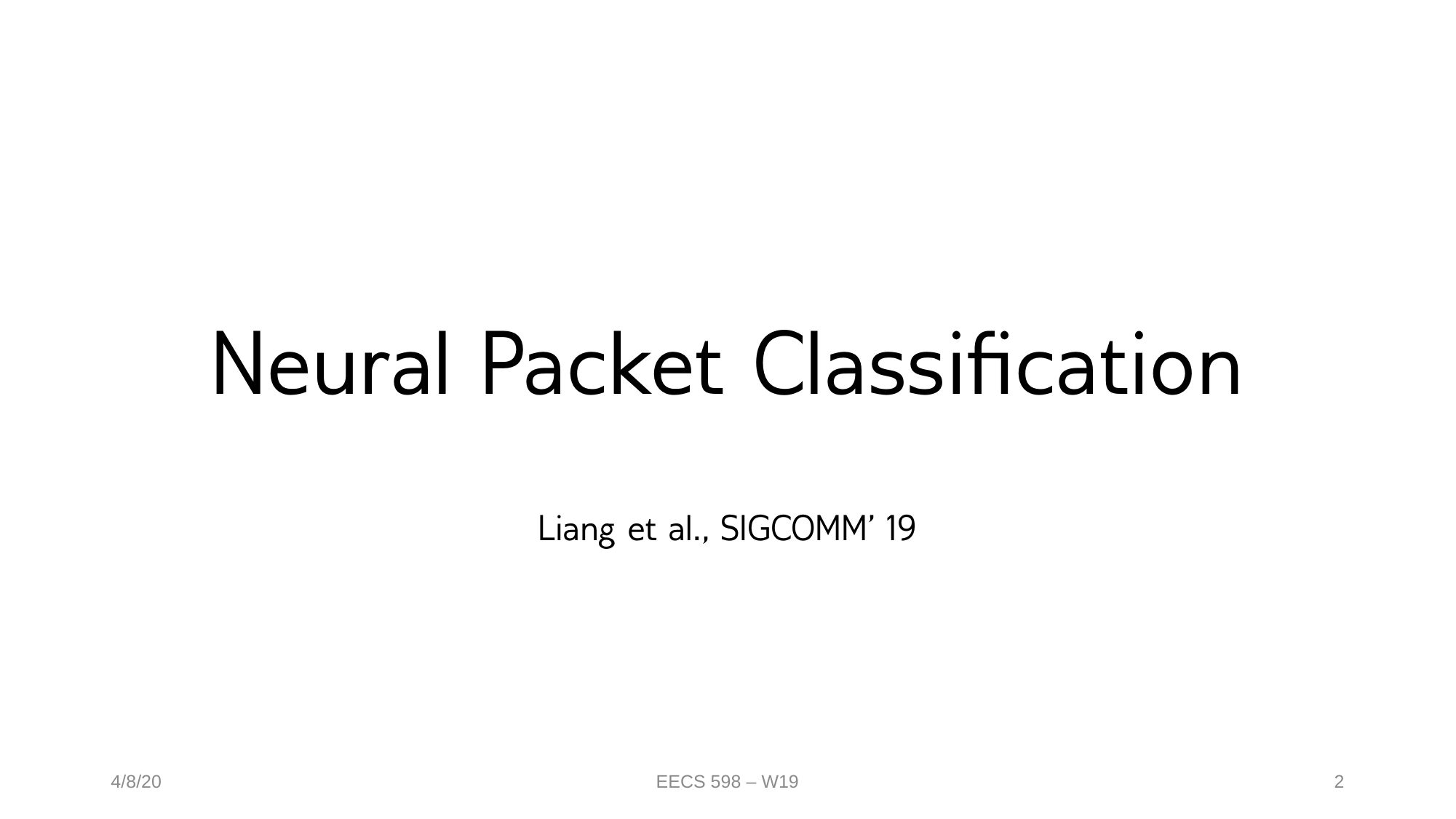

# Neural Packet Classification
Liang et al., SIGCOMM’ 19
4/8/20
EECS 598 – W19
2